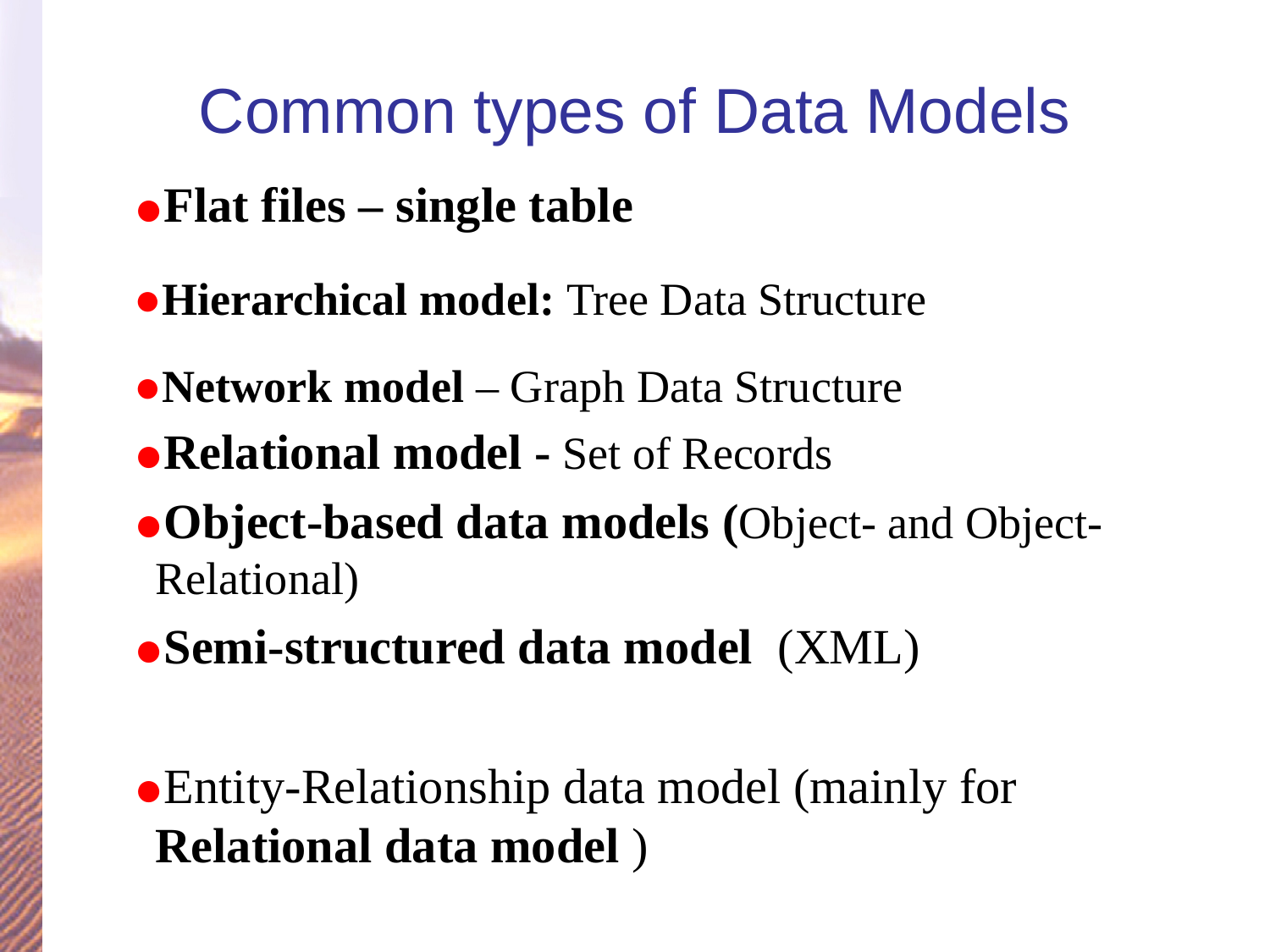

Common types of Data Models
Flat files – single table

Hierarchical model: Tree Data Structure

Network model – Graph Data Structure
Relational model - Set of Records
Object-based data models (Object- and Object-Relational)
Semi-structured data model  (XML)

Entity-Relationship data model (mainly for Relational data model )